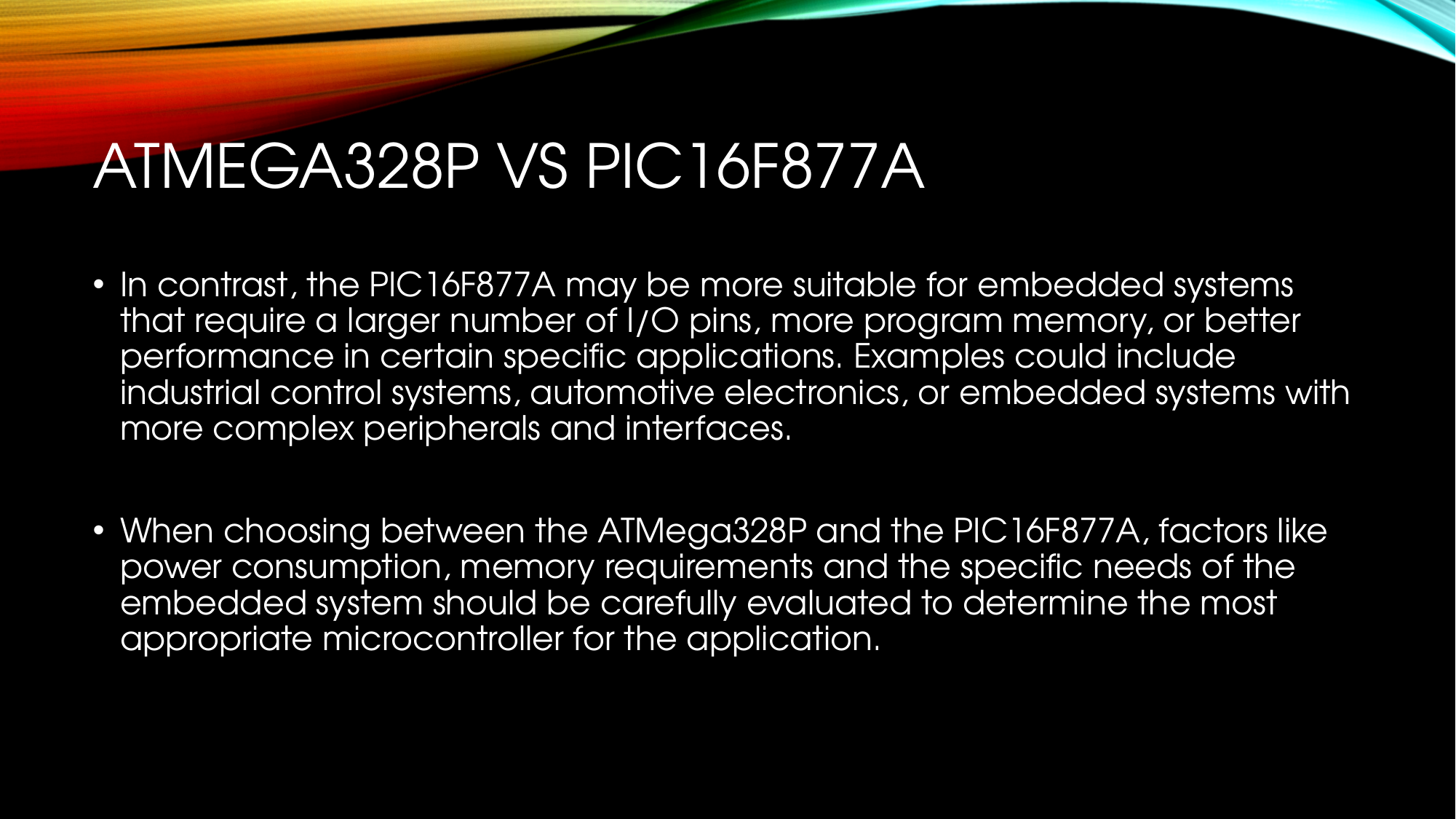

# ATMega328P vs pic16f877a
In contrast, the PIC16F877A may be more suitable for embedded systems that require a larger number of I/O pins, more program memory, or better performance in certain specific applications. Examples could include industrial control systems, automotive electronics, or embedded systems with more complex peripherals and interfaces.

When choosing between the ATMega328P and the PIC16F877A, factors like power consumption, memory requirements and the specific needs of the embedded system should be carefully evaluated to determine the most appropriate microcontroller for the application.